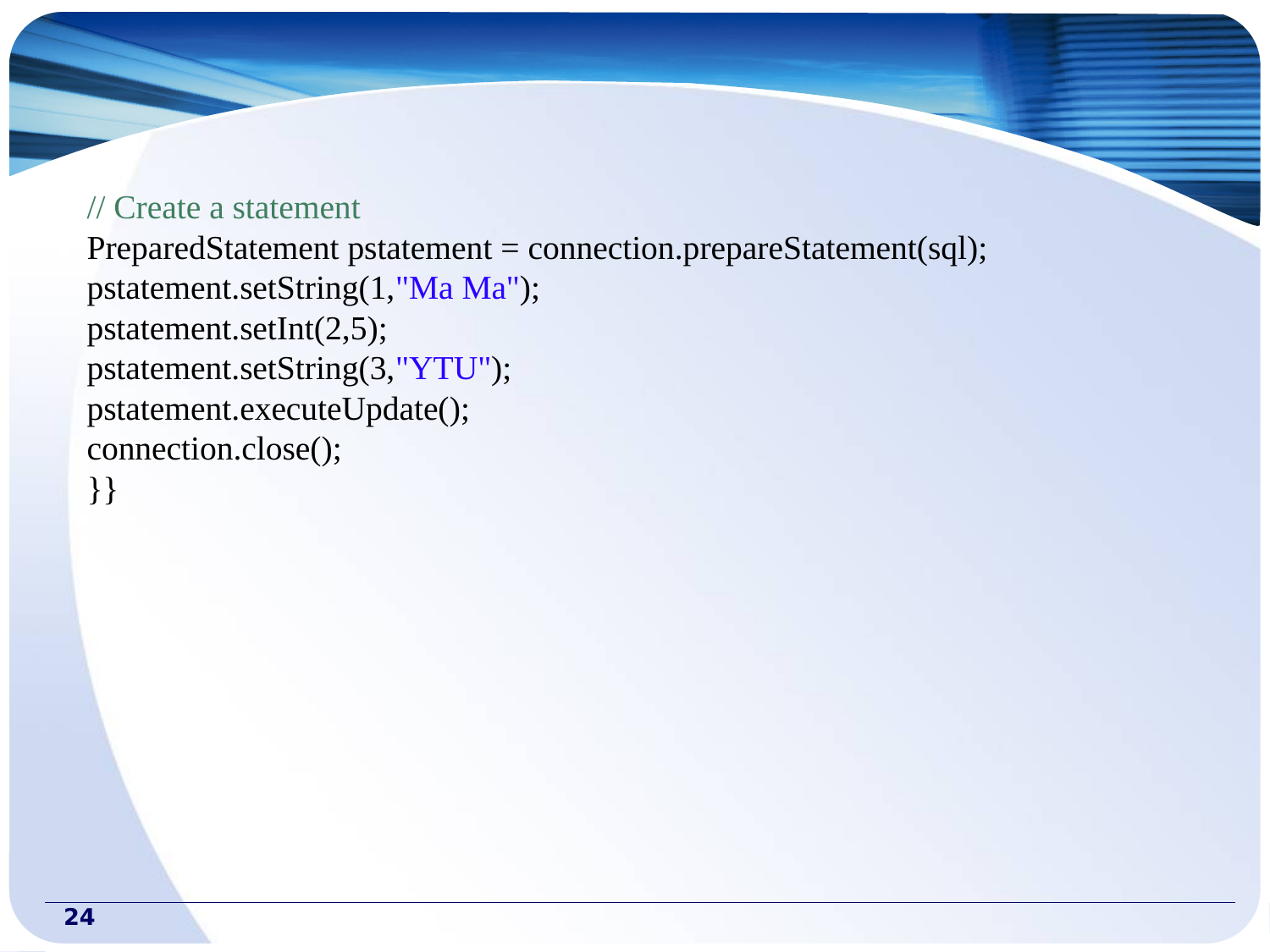

// Create a statement
PreparedStatement pstatement = connection.prepareStatement(sql);
pstatement.setString(1,"Ma Ma");
pstatement.setInt(2,5);
pstatement.setString(3,"YTU");
pstatement.executeUpdate();
connection.close();
}}

24